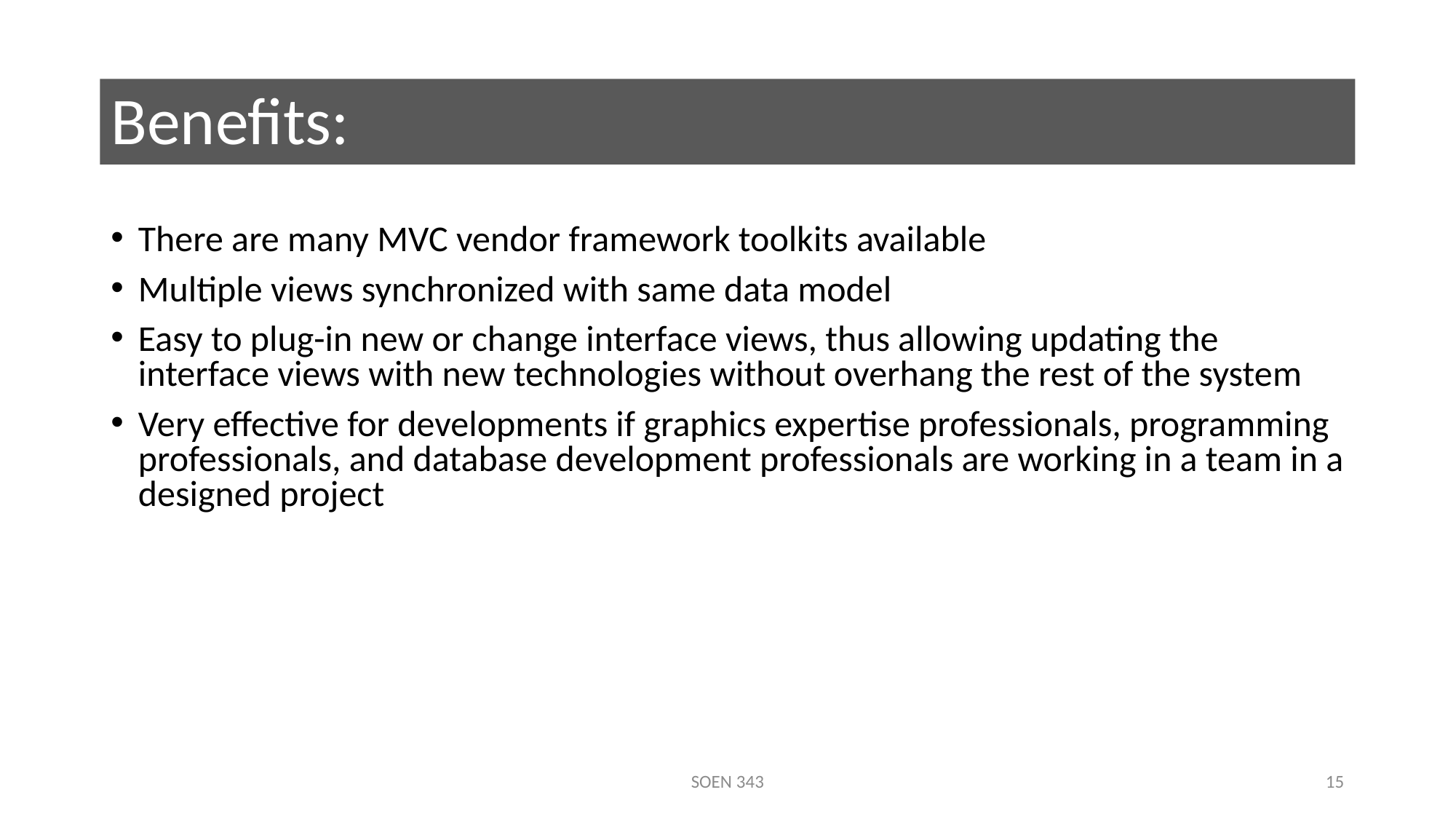

# Benefits:
There are many MVC vendor framework toolkits available
Multiple views synchronized with same data model
Easy to plug-in new or change interface views, thus allowing updating the interface views with new technologies without overhang the rest of the system
Very effective for developments if graphics expertise professionals, programming professionals, and database development professionals are working in a team in a designed project

SOEN 343
15